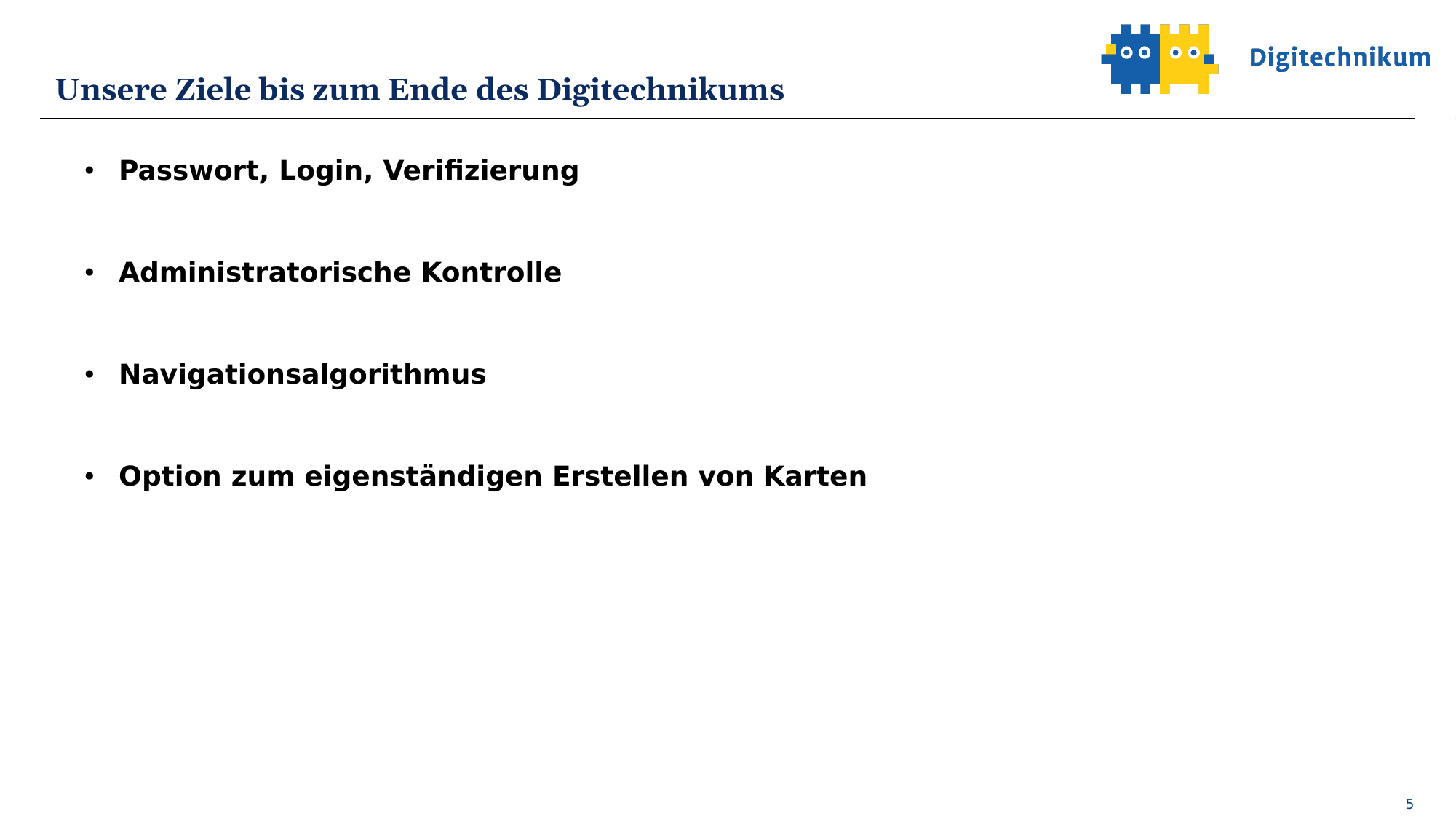

# Unsere Ziele bis zum Ende des Digitechnikums
Passwort, Login, Verifizierung

Administratorische Kontrolle

Navigationsalgorithmus

Option zum eigenständigen Erstellen von Karten